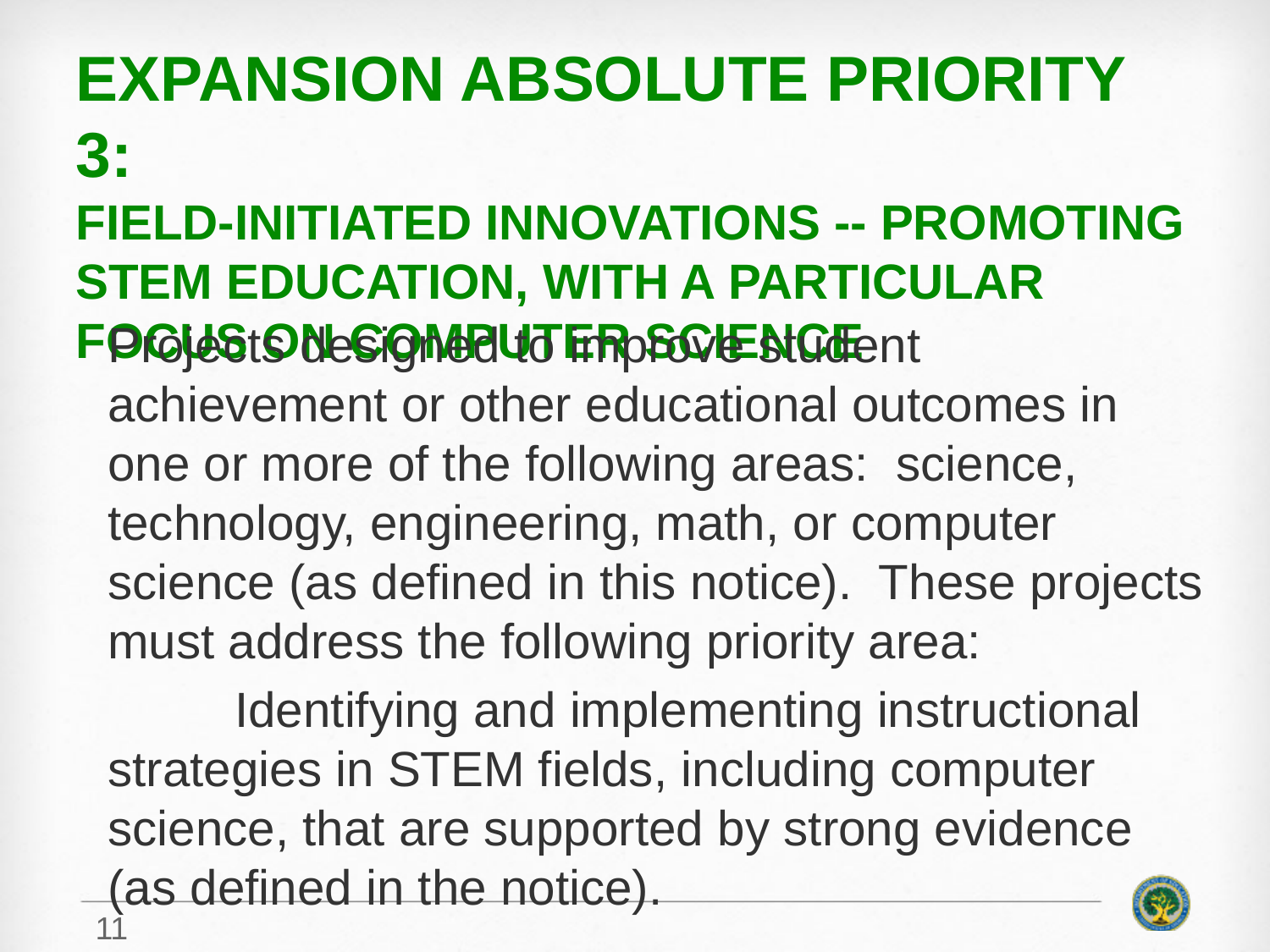

# Expansion Absolute Priority 3: Field-initiated innovations -- Promoting STEM education, with a particular focus on computer Science
Projects designed to improve student achievement or other educational outcomes in one or more of the following areas:  science, technology, engineering, math, or computer science (as defined in this notice).  These projects must address the following priority area:
	Identifying and implementing instructional strategies in STEM fields, including computer science, that are supported by strong evidence (as defined in the notice).
11